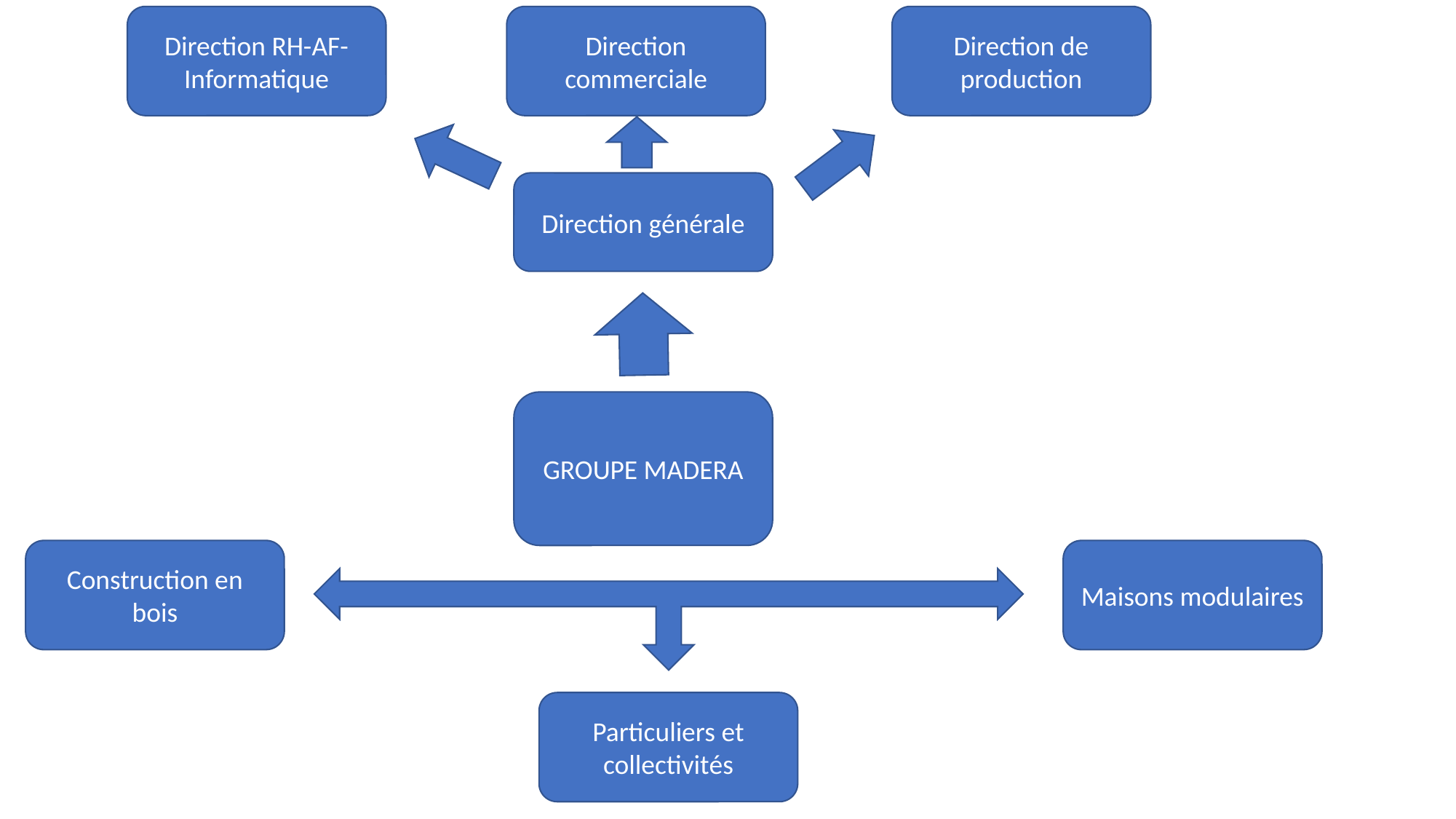

Direction de production
Direction RH-AF-Informatique
Direction commerciale

Direction générale

GROUPE MADERA
Construction en bois
Maisons modulaires

Particuliers et collectivités